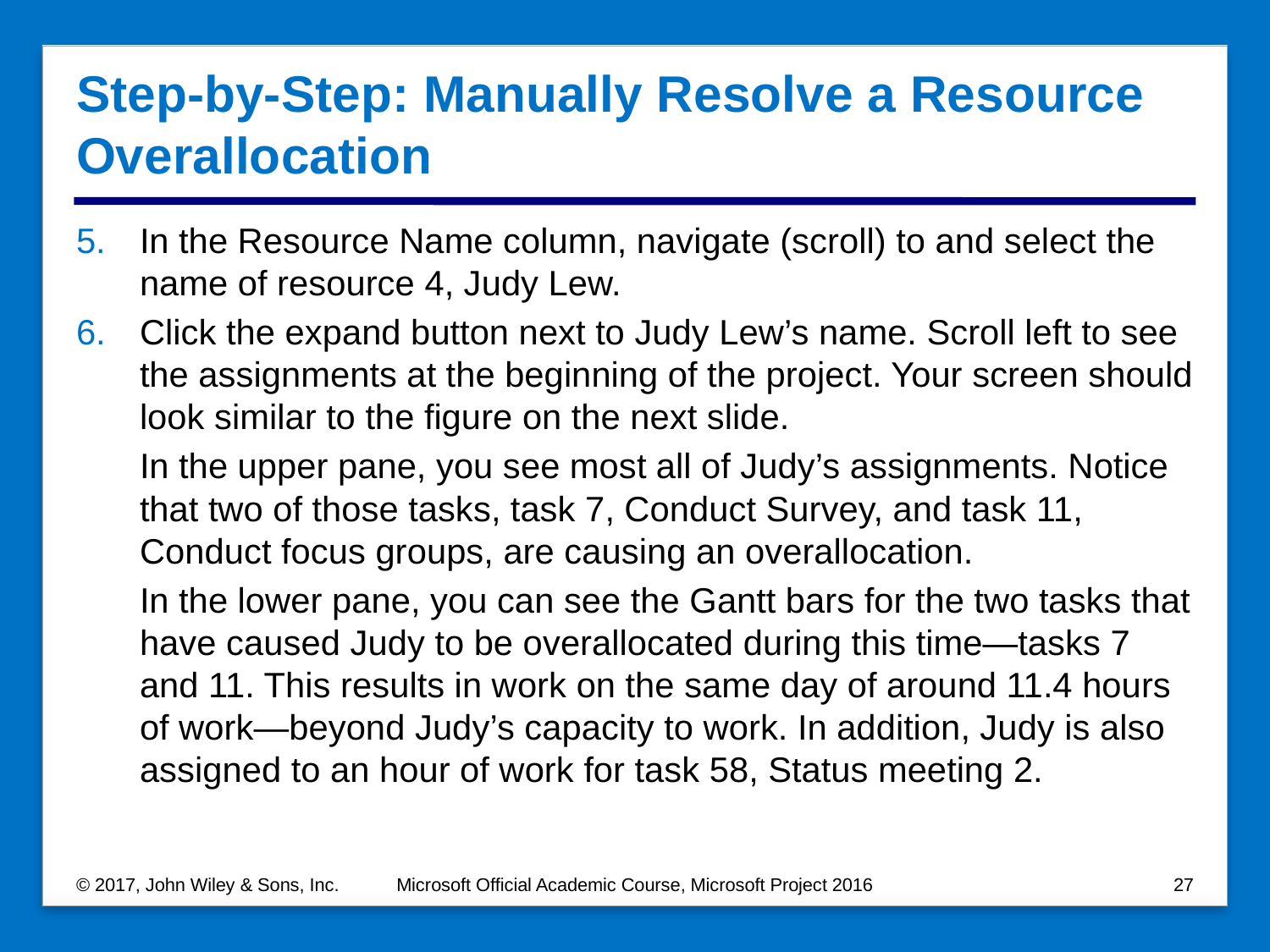

# Step-by-Step: Manually Resolve a Resource Overallocation
In the Resource Name column, navigate (scroll) to and select the name of resource 4, Judy Lew.
Click the expand button next to Judy Lew’s name. Scroll left to see the assignments at the beginning of the project. Your screen should look similar to the figure on the next slide.
In the upper pane, you see most all of Judy’s assignments. Notice that two of those tasks, task 7, Conduct Survey, and task 11, Conduct focus groups, are causing an overallocation.
In the lower pane, you can see the Gantt bars for the two tasks that have caused Judy to be overallocated during this time—tasks 7 and 11. This results in work on the same day of around 11.4 hours of work—beyond Judy’s capacity to work. In addition, Judy is also assigned to an hour of work for task 58, Status meeting 2.

© 2017, John Wiley & Sons, Inc.
Microsoft Official Academic Course, Microsoft Project 2016
27